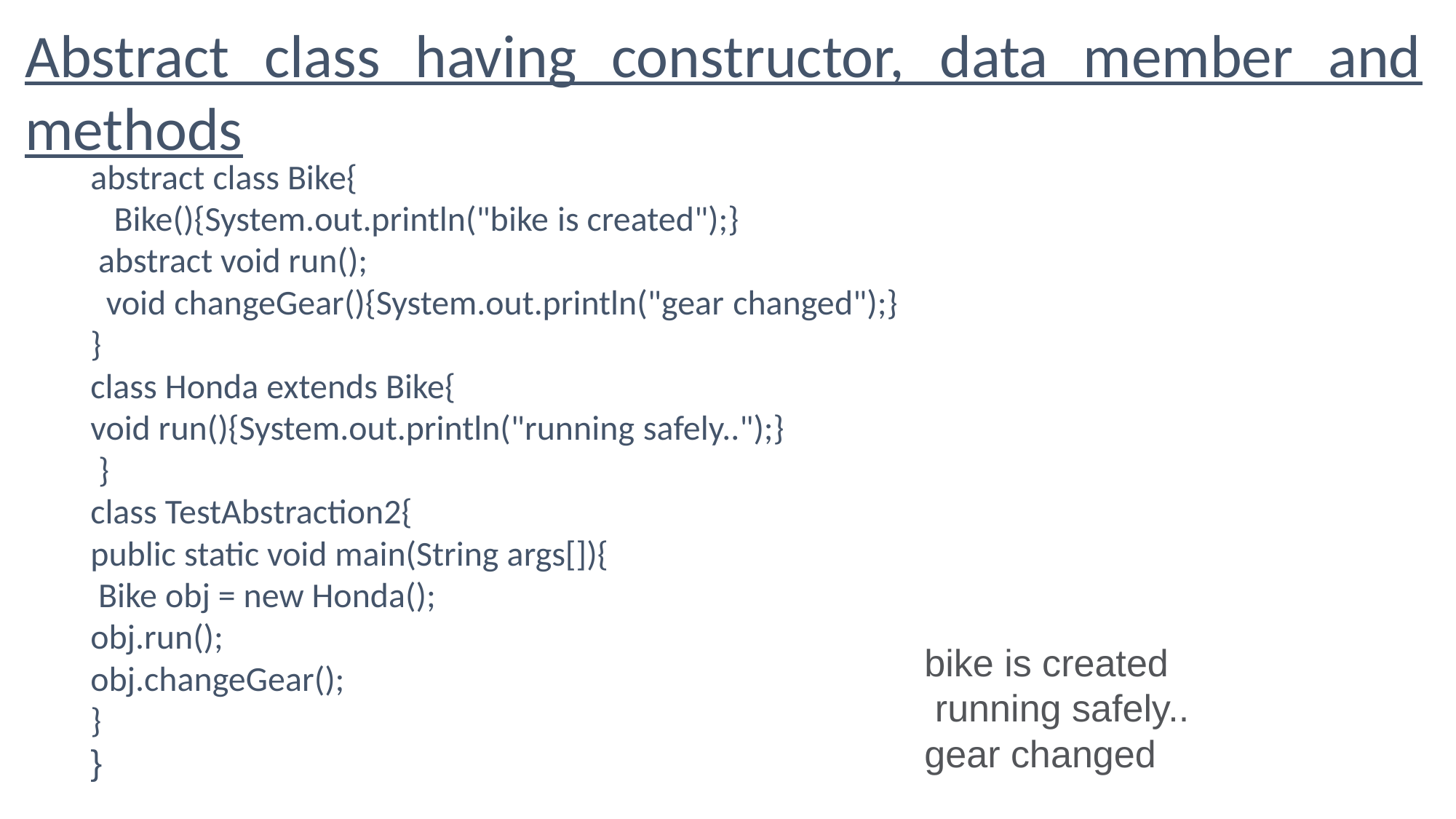

Abstract class having constructor, data member and methods
abstract class Bike{
   Bike(){System.out.println("bike is created");}
 abstract void run();
  void changeGear(){System.out.println("gear changed");}
}
class Honda extends Bike{
void run(){System.out.println("running safely..");}
 }
class TestAbstraction2{
public static void main(String args[]){
 Bike obj = new Honda();
obj.run();
obj.changeGear();
}
}
bike is created
 running safely..
gear changed